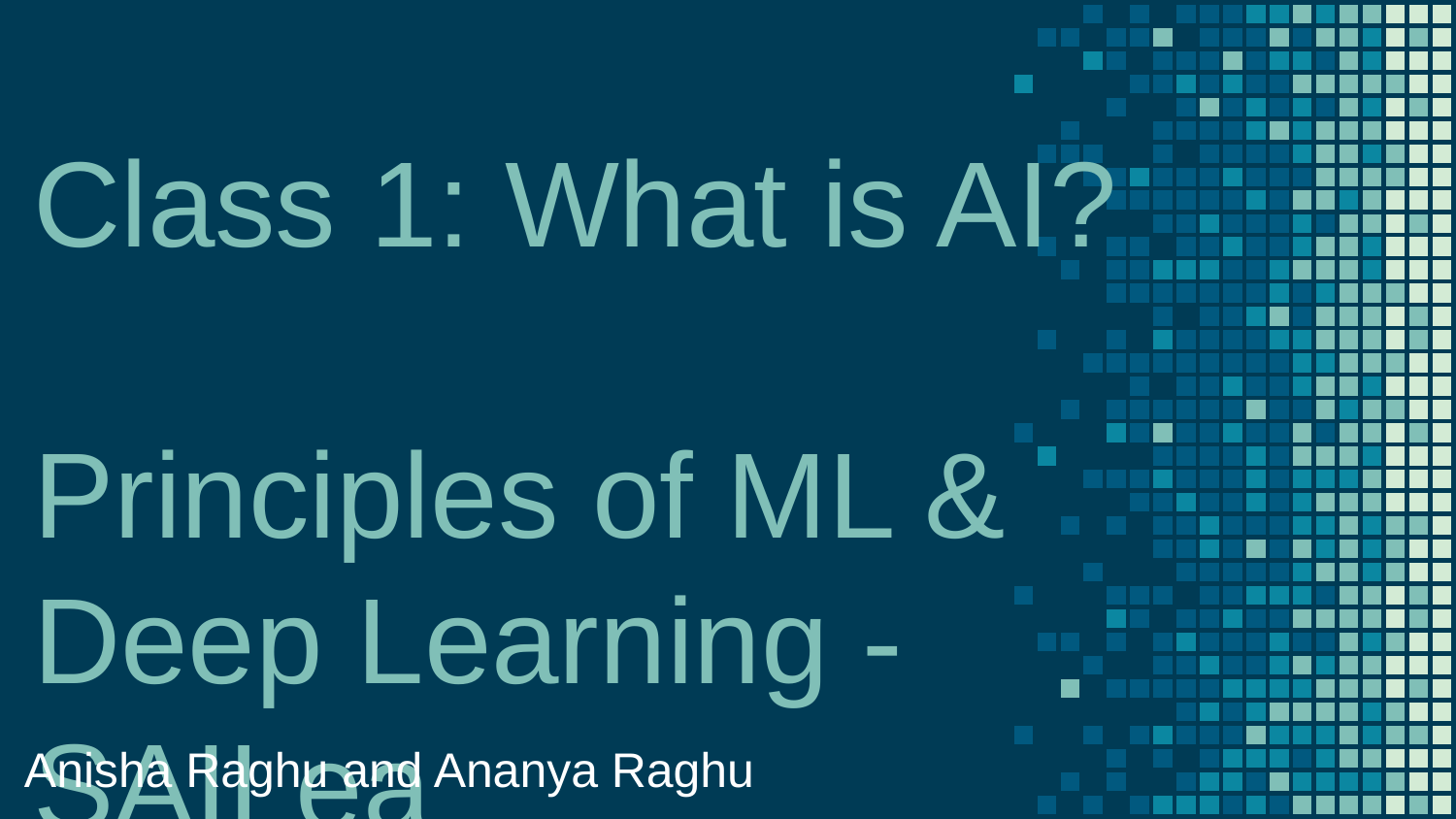

# Class 1: What is AI?

Principles of ML & Deep Learning - SAILea
Anisha Raghu and Ananya Raghu